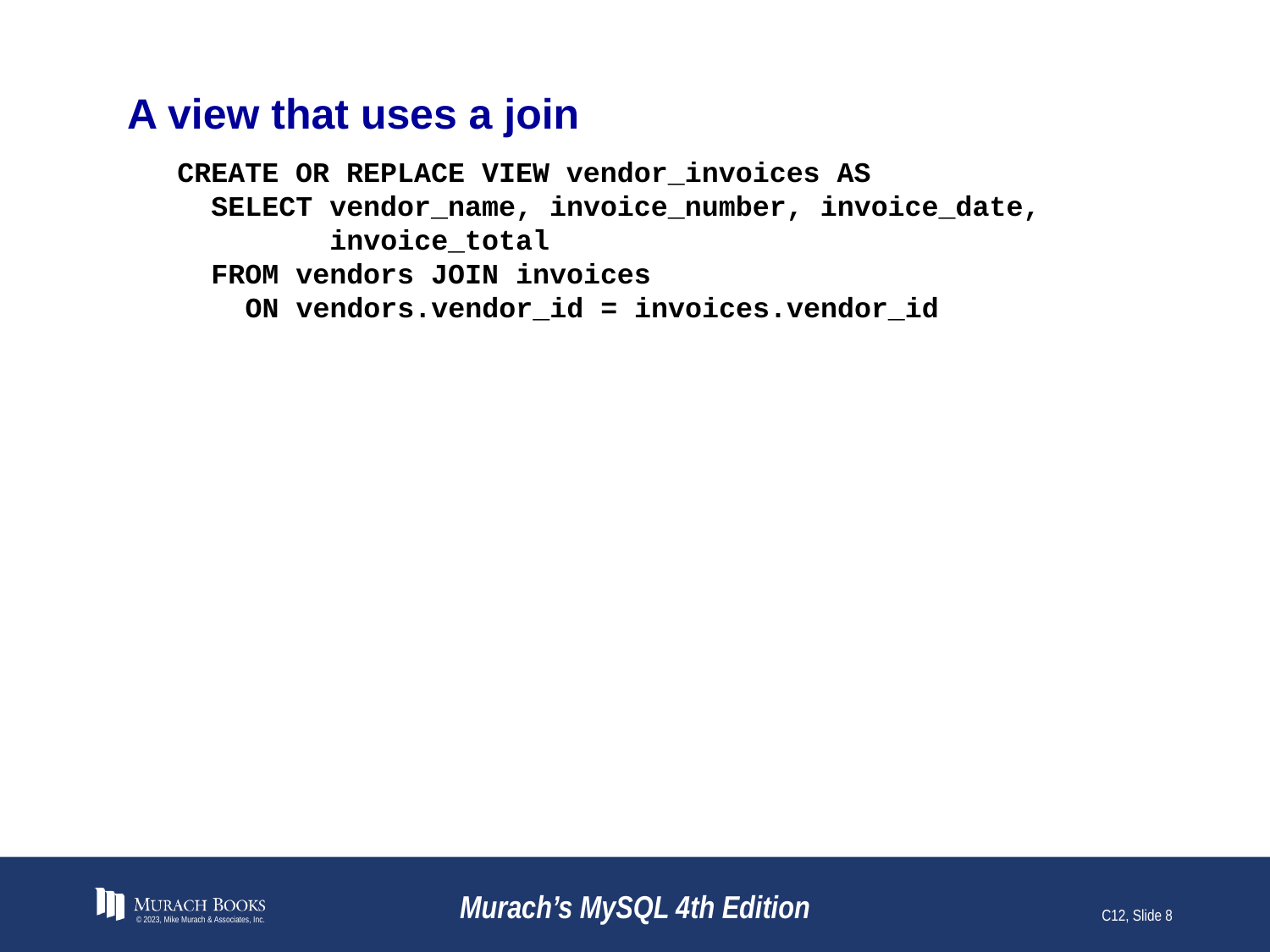

# A view that uses a join
CREATE OR REPLACE VIEW vendor_invoices AS
  SELECT vendor_name, invoice_number, invoice_date,
         invoice_total
  FROM vendors JOIN invoices
    ON vendors.vendor_id = invoices.vendor_id

© 2023, Mike Murach & Associates, Inc.
Murach’s MySQL 4th Edition

C12, Slide 8